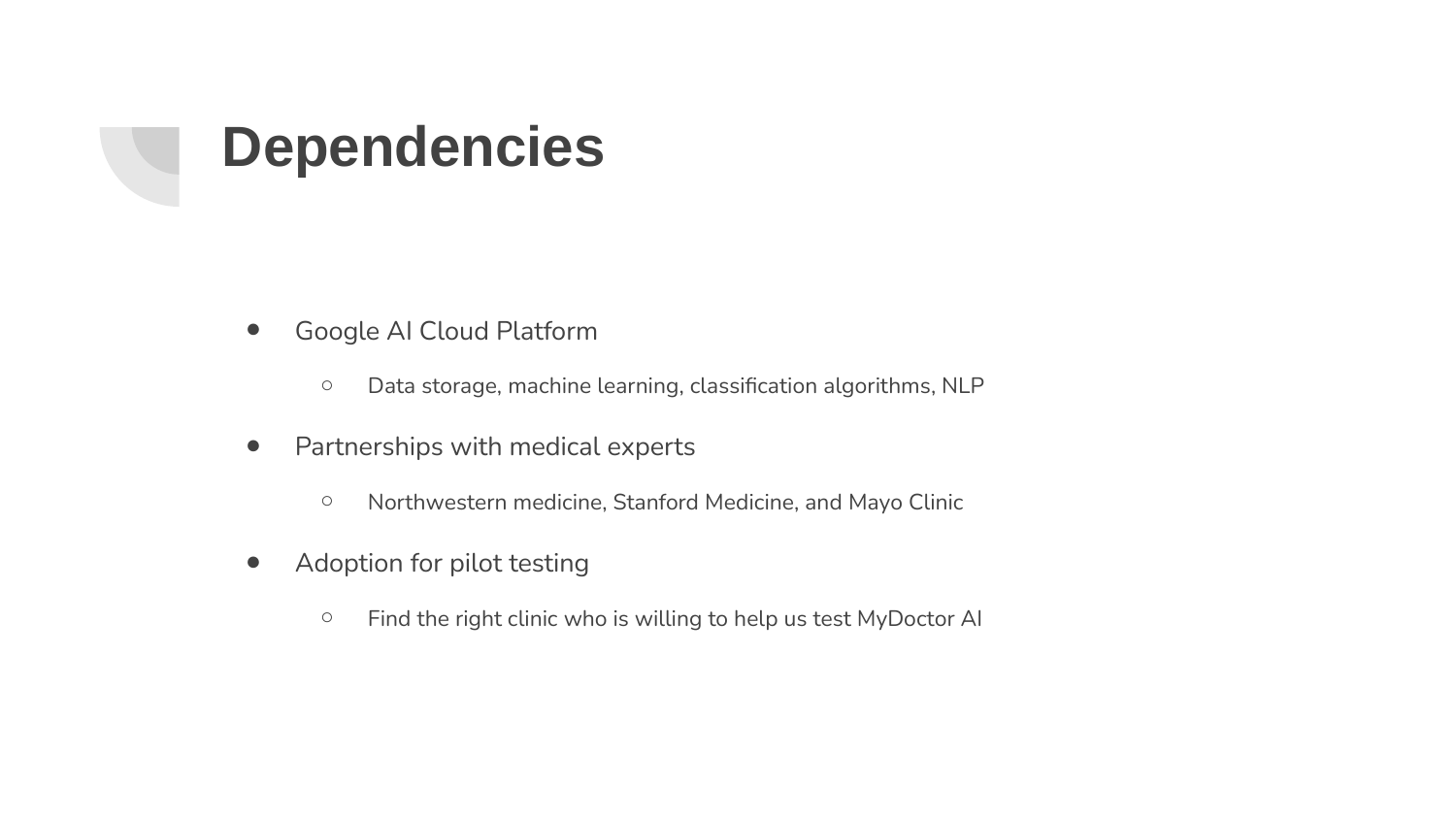

# Dependencies
Google AI Cloud Platform
Data storage, machine learning, classification algorithms, NLP
Partnerships with medical experts
Northwestern medicine, Stanford Medicine, and Mayo Clinic
Adoption for pilot testing
Find the right clinic who is willing to help us test MyDoctor AI